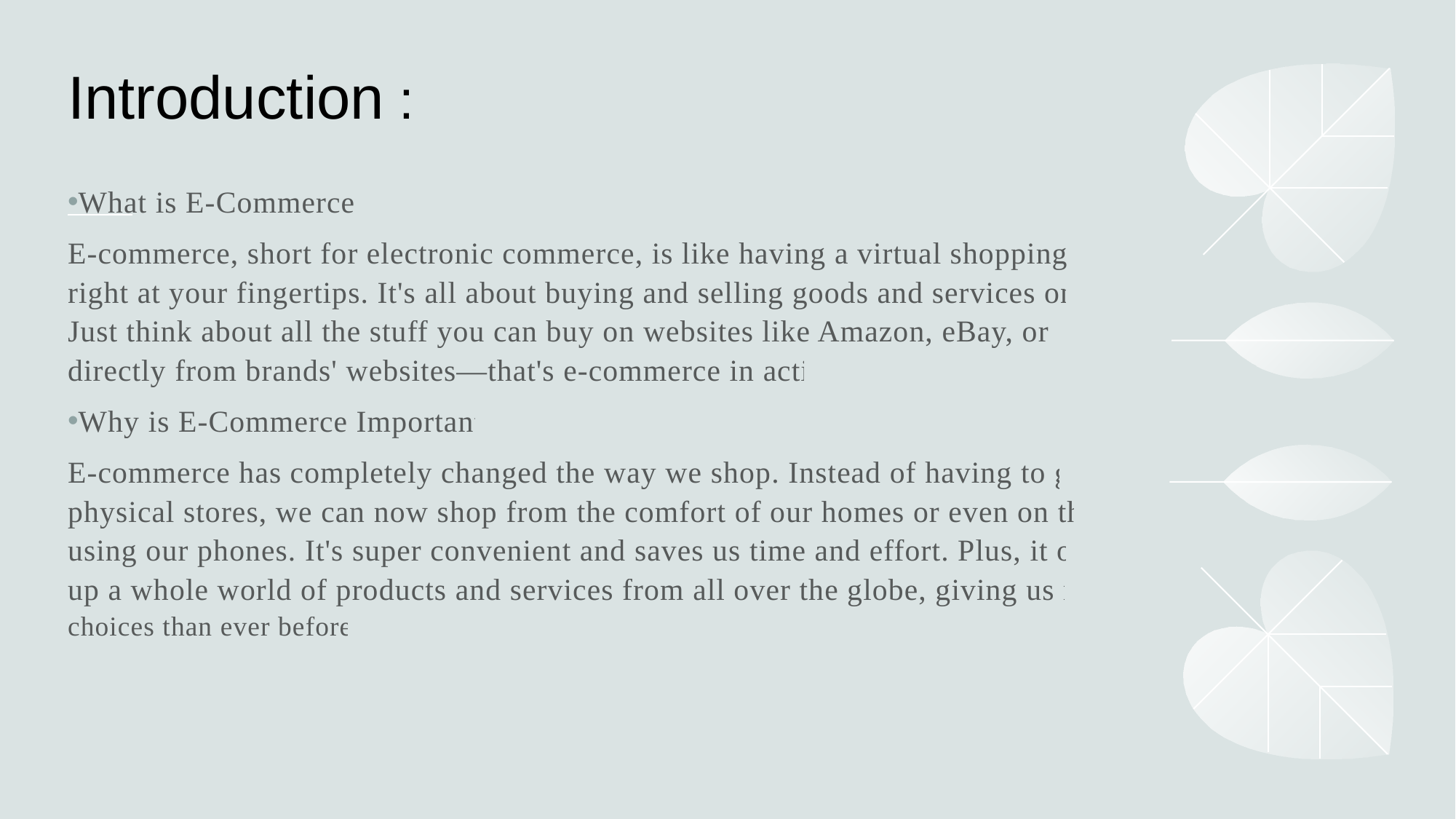

# Introduction :
What is E-Commerce?
E-commerce, short for electronic commerce, is like having a virtual shopping mall right at your fingertips. It's all about buying and selling goods and services online. Just think about all the stuff you can buy on websites like Amazon, eBay, or even directly from brands' websites—that's e-commerce in action!
Why is E-Commerce Important?
E-commerce has completely changed the way we shop. Instead of having to go to physical stores, we can now shop from the comfort of our homes or even on the go using our phones. It's super convenient and saves us time and effort. Plus, it opens up a whole world of products and services from all over the globe, giving us more choices than ever before !